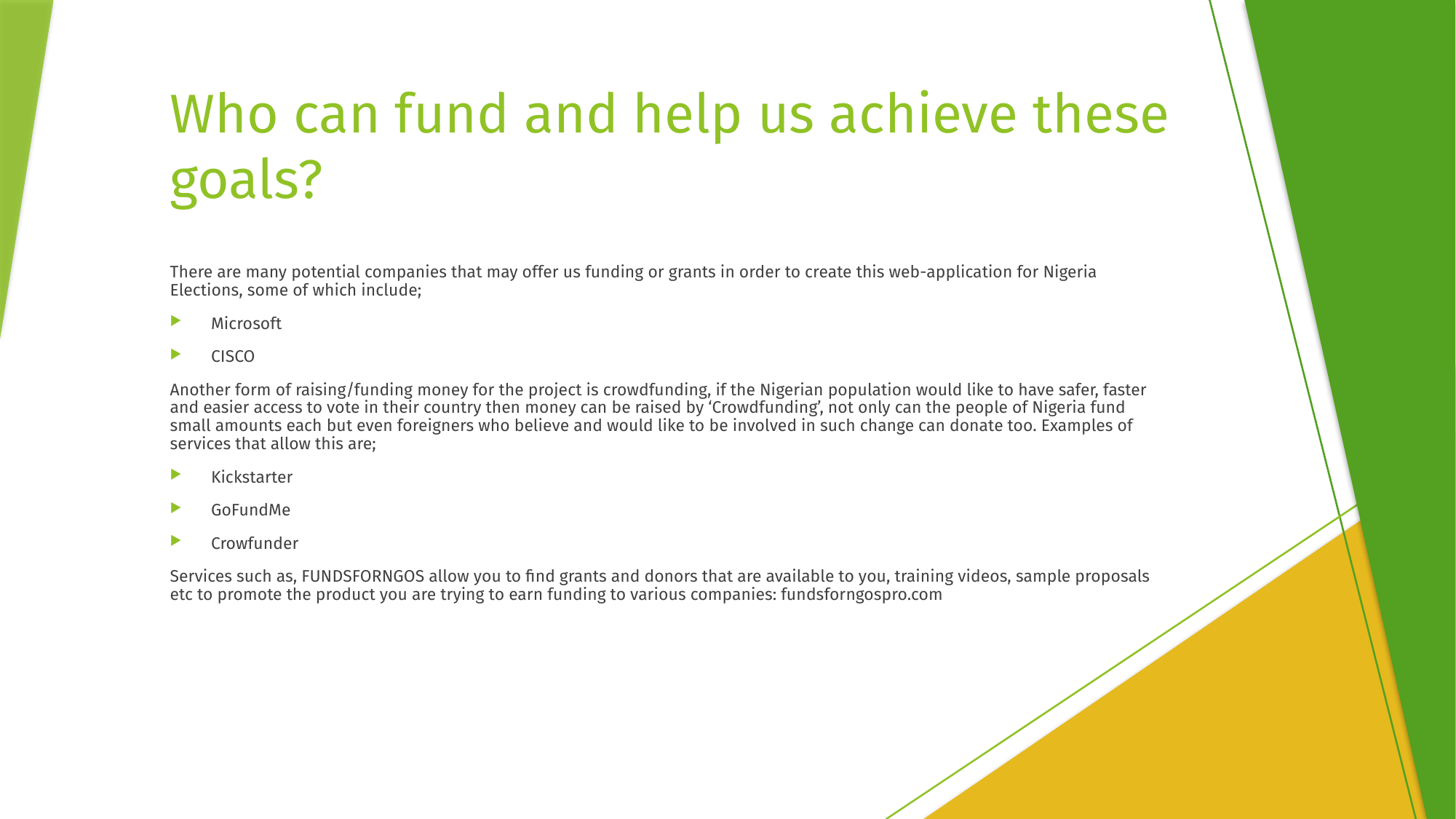

# Who can fund and help us achieve these goals?
There are many potential companies that may offer us funding or grants in order to create this web-application for Nigeria Elections, some of which include;
Microsoft
CISCO
Another form of raising/funding money for the project is crowdfunding, if the Nigerian population would like to have safer, faster and easier access to vote in their country then money can be raised by ‘Crowdfunding’, not only can the people of Nigeria fund small amounts each but even foreigners who believe and would like to be involved in such change can donate too. Examples of services that allow this are;
Kickstarter
GoFundMe
Crowfunder
Services such as, FUNDSFORNGOS allow you to find grants and donors that are available to you, training videos, sample proposals etc to promote the product you are trying to earn funding to various companies: fundsforngospro.com